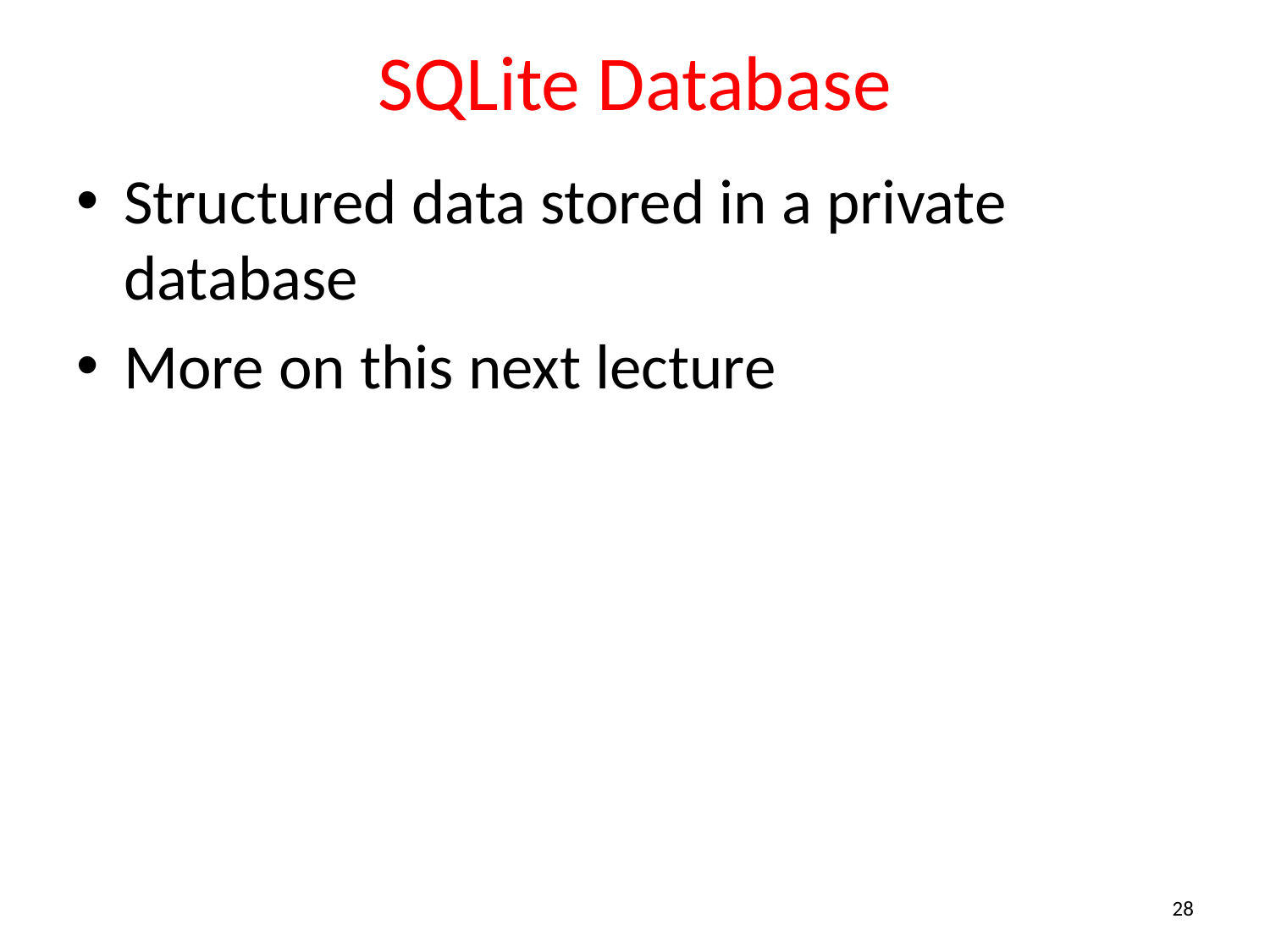

# SQLite Database
Structured data stored in a private database
More on this next lecture
28